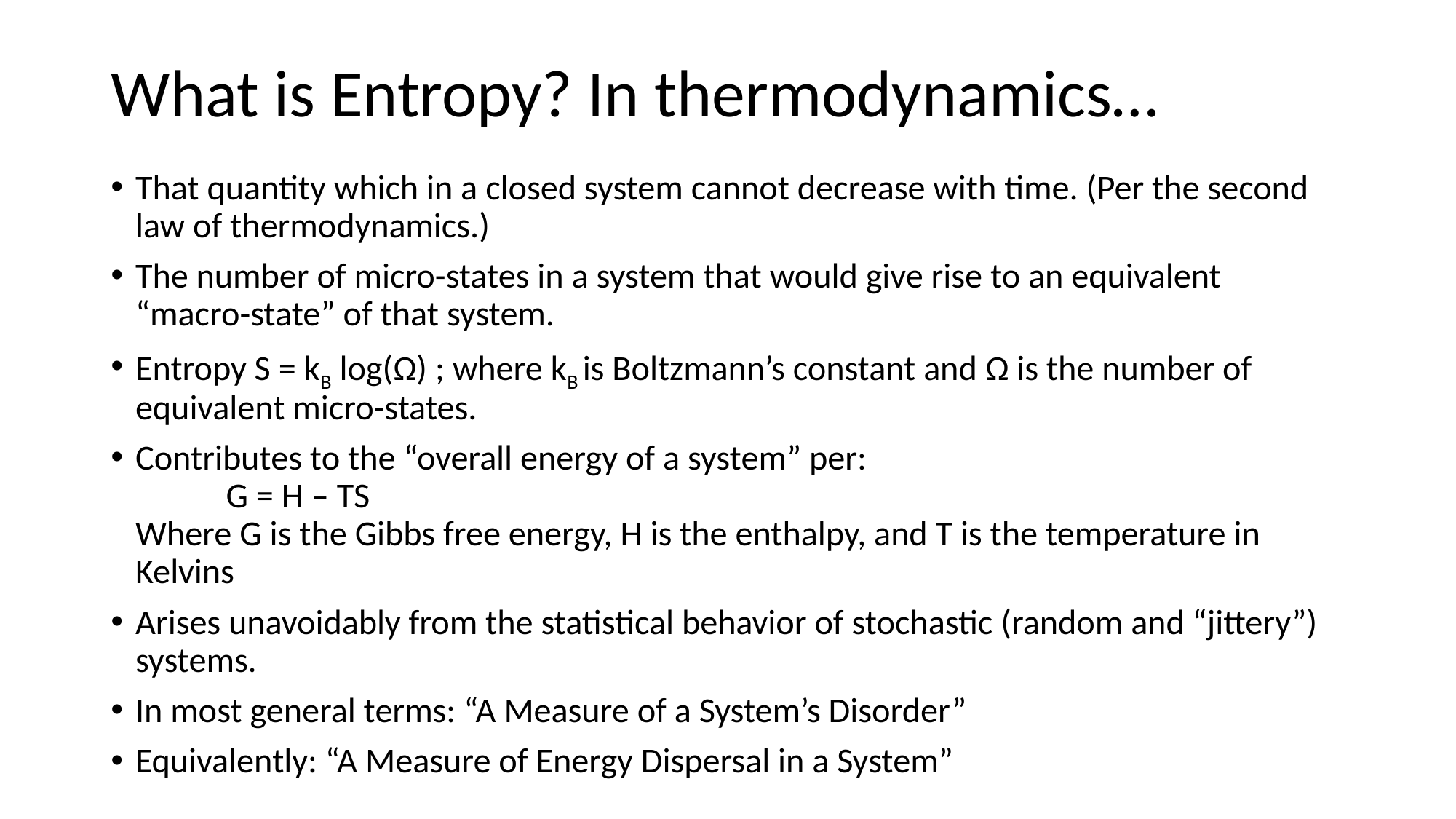

# What is Entropy? In thermodynamics…
That quantity which in a closed system cannot decrease with time. (Per the second law of thermodynamics.)
The number of micro-states in a system that would give rise to an equivalent “macro-state” of that system.
Entropy S = kB log(Ω) ; where kB is Boltzmann’s constant and Ω is the number of equivalent micro-states.
Contributes to the “overall energy of a system” per:
	G = H – TS
Where G is the Gibbs free energy, H is the enthalpy, and T is the temperature in Kelvins
Arises unavoidably from the statistical behavior of stochastic (random and “jittery”) systems.
In most general terms: “A Measure of a System’s Disorder”
Equivalently: “A Measure of Energy Dispersal in a System”